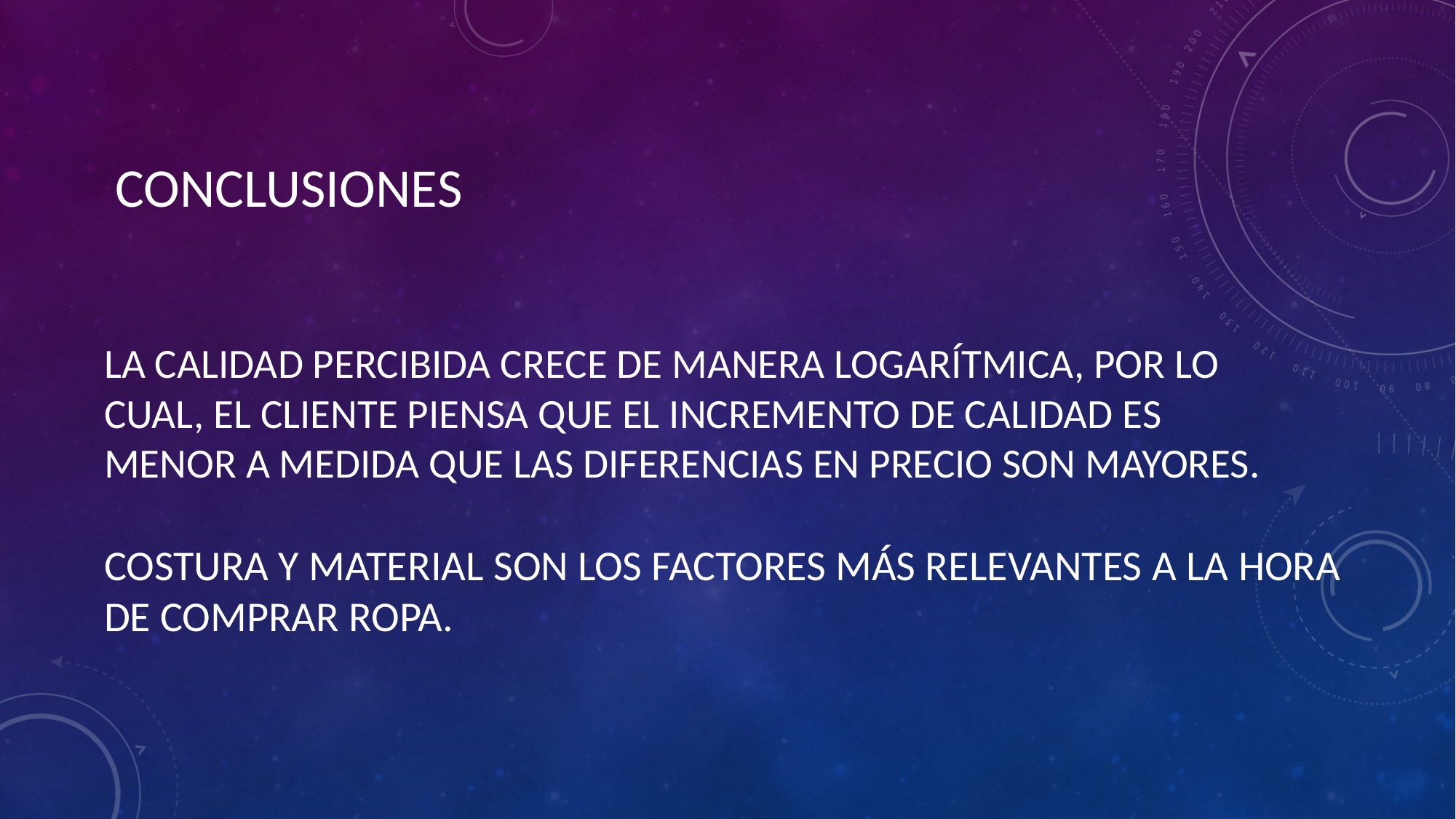

# Conclusiones
La calidad percibida crece de manera logarítmica, por lo cual, el cliente piensa que el incremento de calidad es menor a medida que las diferencias en precio son mayores.

Costura y material son los factores más relevantes a la hora de comprar ropa.